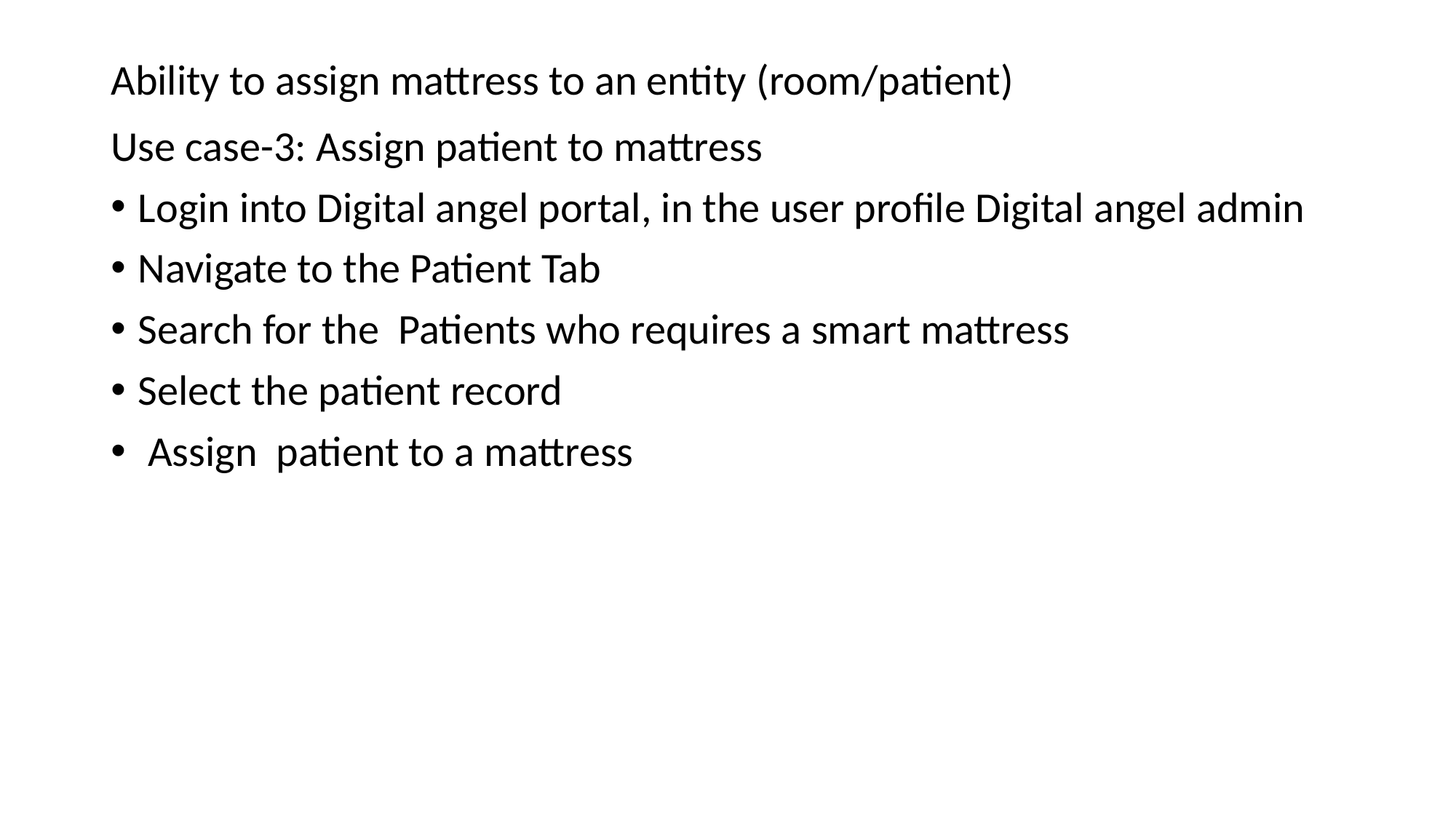

# Ability to assign mattress to an entity (room/patient)
Use case-3: Assign patient to mattress
Login into Digital angel portal, in the user profile Digital angel admin
Navigate to the Patient Tab
Search for the  Patients who requires a smart mattress
Select the patient record
 Assign  patient to a mattress